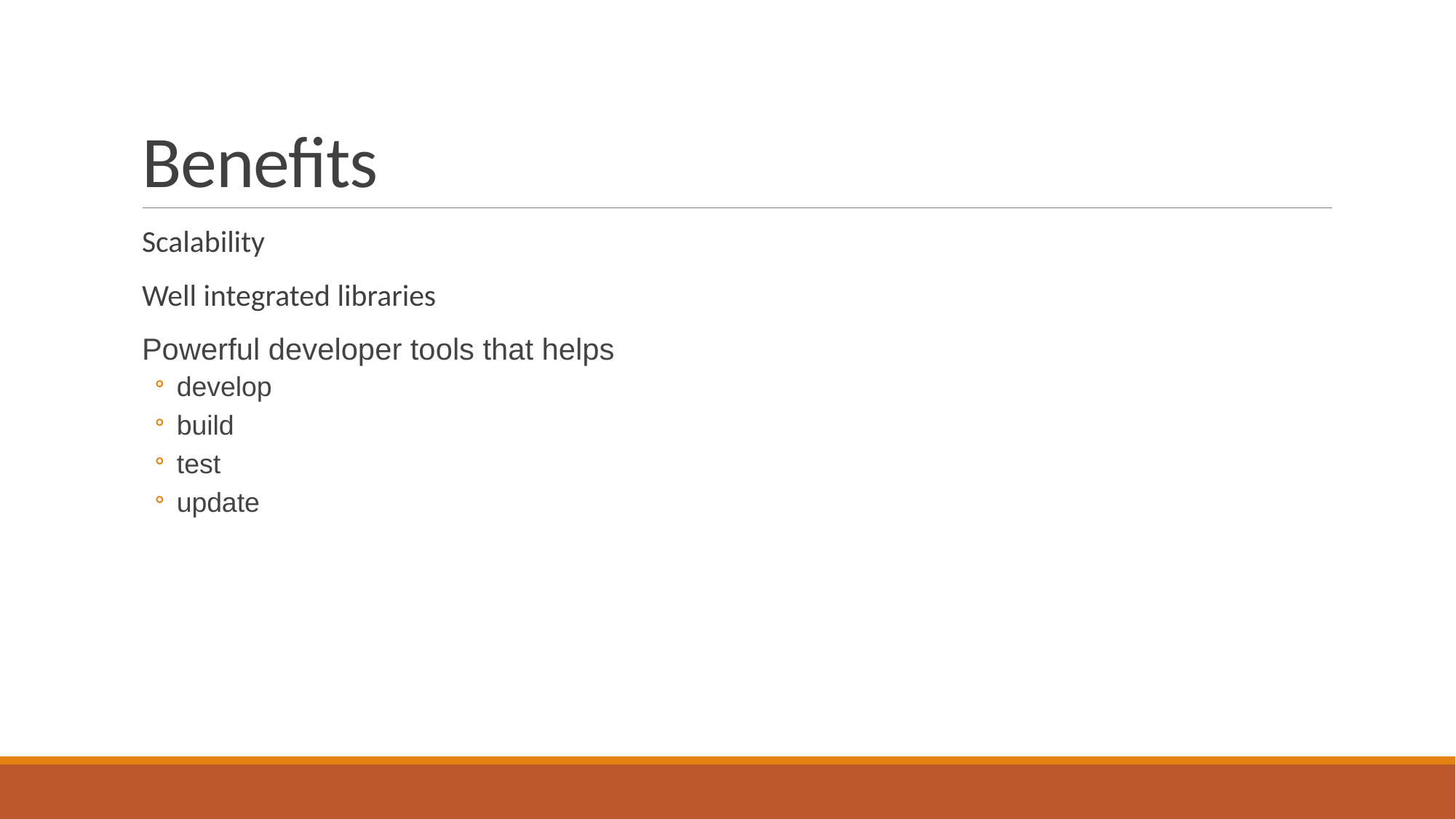

# Benefits
Scalability
Well integrated libraries
Powerful developer tools that helps
develop
build
test
update